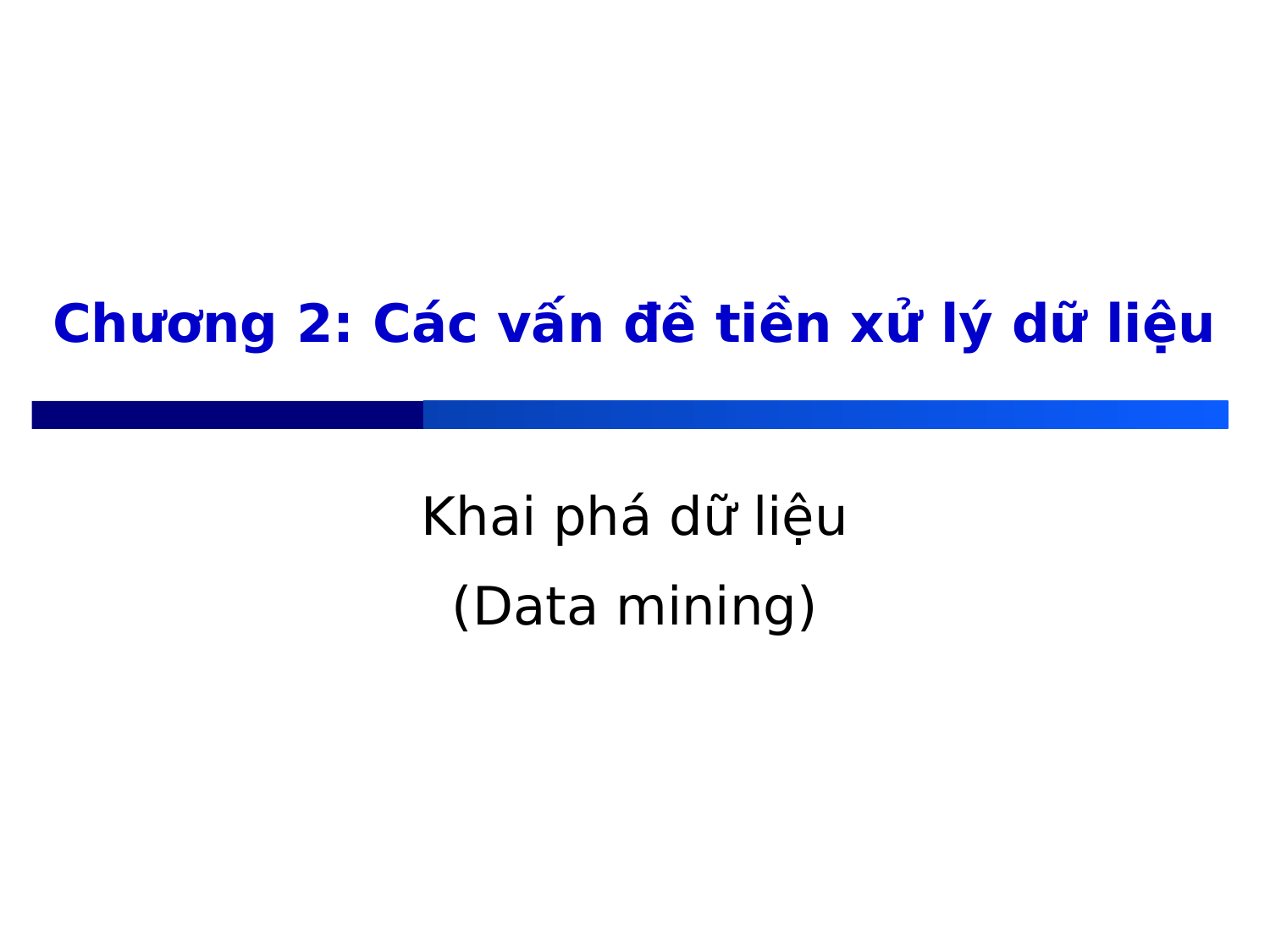

# Chương 2: Các vấn đề tiền xử lý dữ liệu
Khai phá dữ liệu
(Data mining)